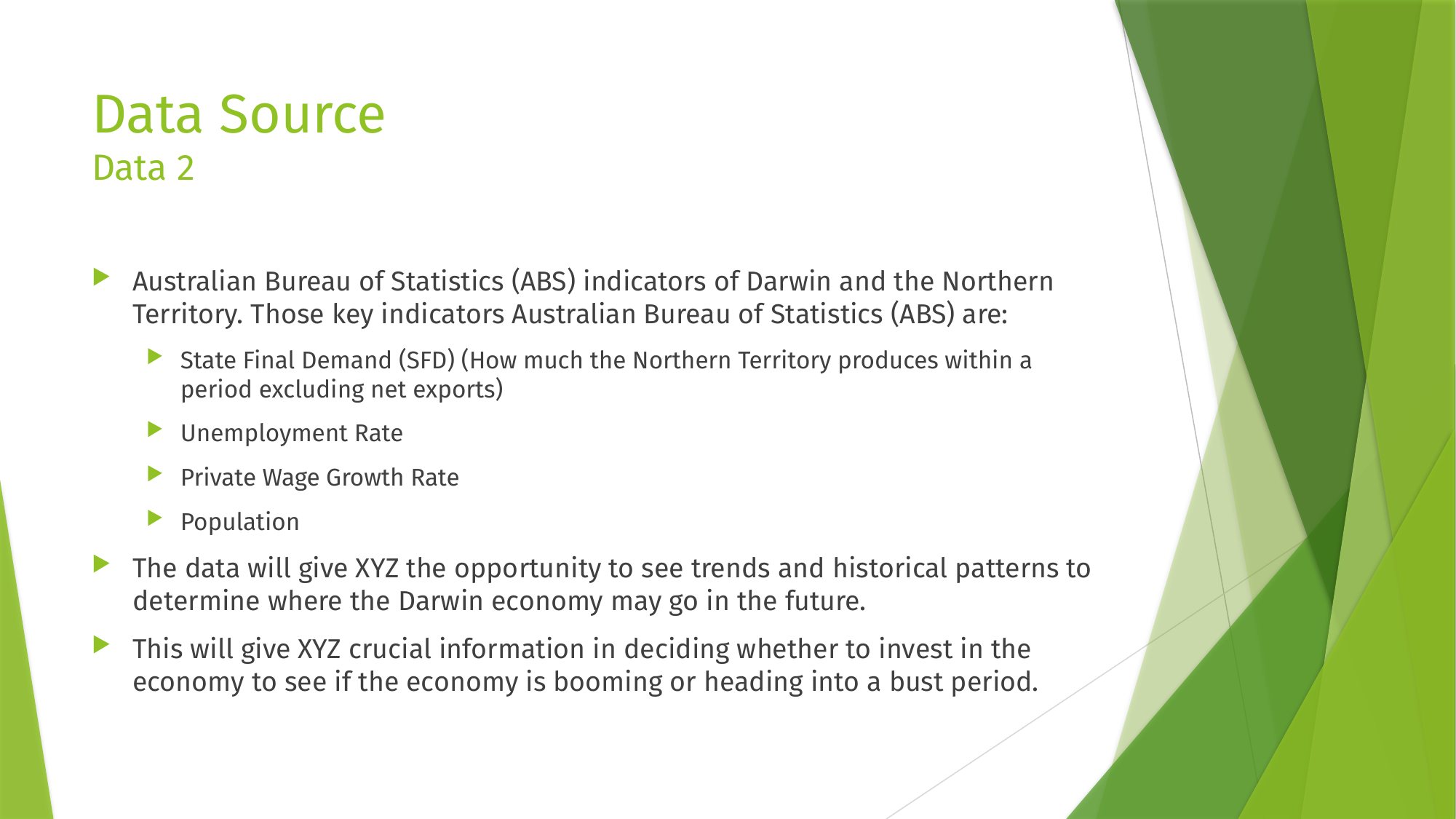

# Data Source Data 2
Australian Bureau of Statistics (ABS) indicators of Darwin and the Northern Territory. Those key indicators Australian Bureau of Statistics (ABS) are:
State Final Demand (SFD) (How much the Northern Territory produces within a period excluding net exports)
Unemployment Rate
Private Wage Growth Rate
Population
The data will give XYZ the opportunity to see trends and historical patterns to determine where the Darwin economy may go in the future.
This will give XYZ crucial information in deciding whether to invest in the economy to see if the economy is booming or heading into a bust period.